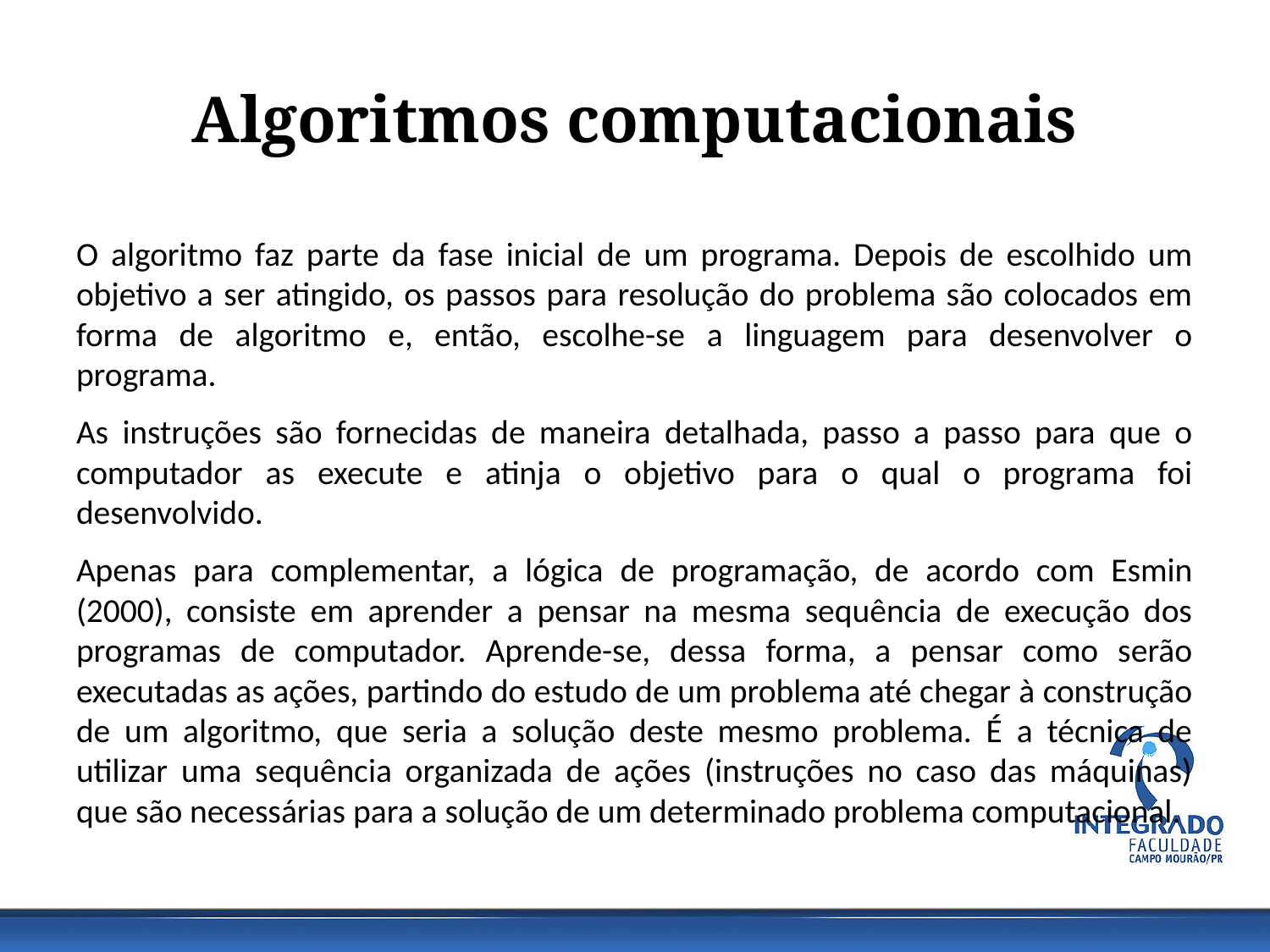

# Algoritmos computacionais
O algoritmo faz parte da fase inicial de um programa. Depois de escolhido um objetivo a ser atingido, os passos para resolução do problema são colocados em forma de algoritmo e, então, escolhe-se a linguagem para desenvolver o programa.
As instruções são fornecidas de maneira detalhada, passo a passo para que o computador as execute e atinja o objetivo para o qual o programa foi desenvolvido.
Apenas para complementar, a lógica de programação, de acordo com Esmin (2000), consiste em aprender a pensar na mesma sequência de execução dos programas de computador. Aprende-se, dessa forma, a pensar como serão executadas as ações, partindo do estudo de um problema até chegar à construção de um algoritmo, que seria a solução deste mesmo problema. É a técnica de utilizar uma sequência organizada de ações (instruções no caso das máquinas) que são necessárias para a solução de um determinado problema computacional.